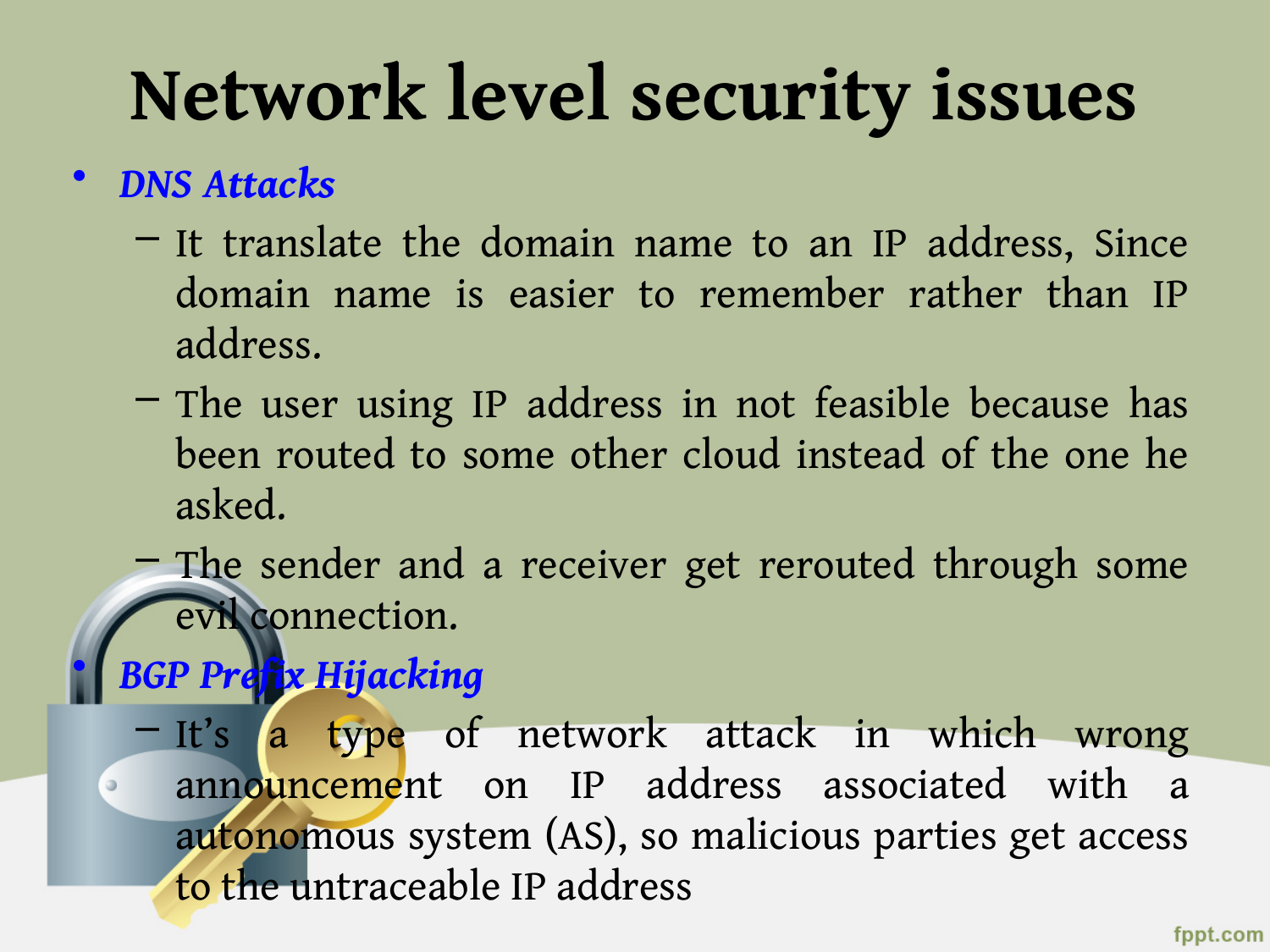

# Network level security issues
DNS Attacks
It translate the domain name to an IP address, Since domain name is easier to remember rather than IP address.
The user using IP address in not feasible because has been routed to some other cloud instead of the one he asked.
The sender and a receiver get rerouted through some evil connection.
BGP Prefix Hijacking
It’s a type of network attack in which wrong announcement on IP address associated with a autonomous system (AS), so malicious parties get access to the untraceable IP address